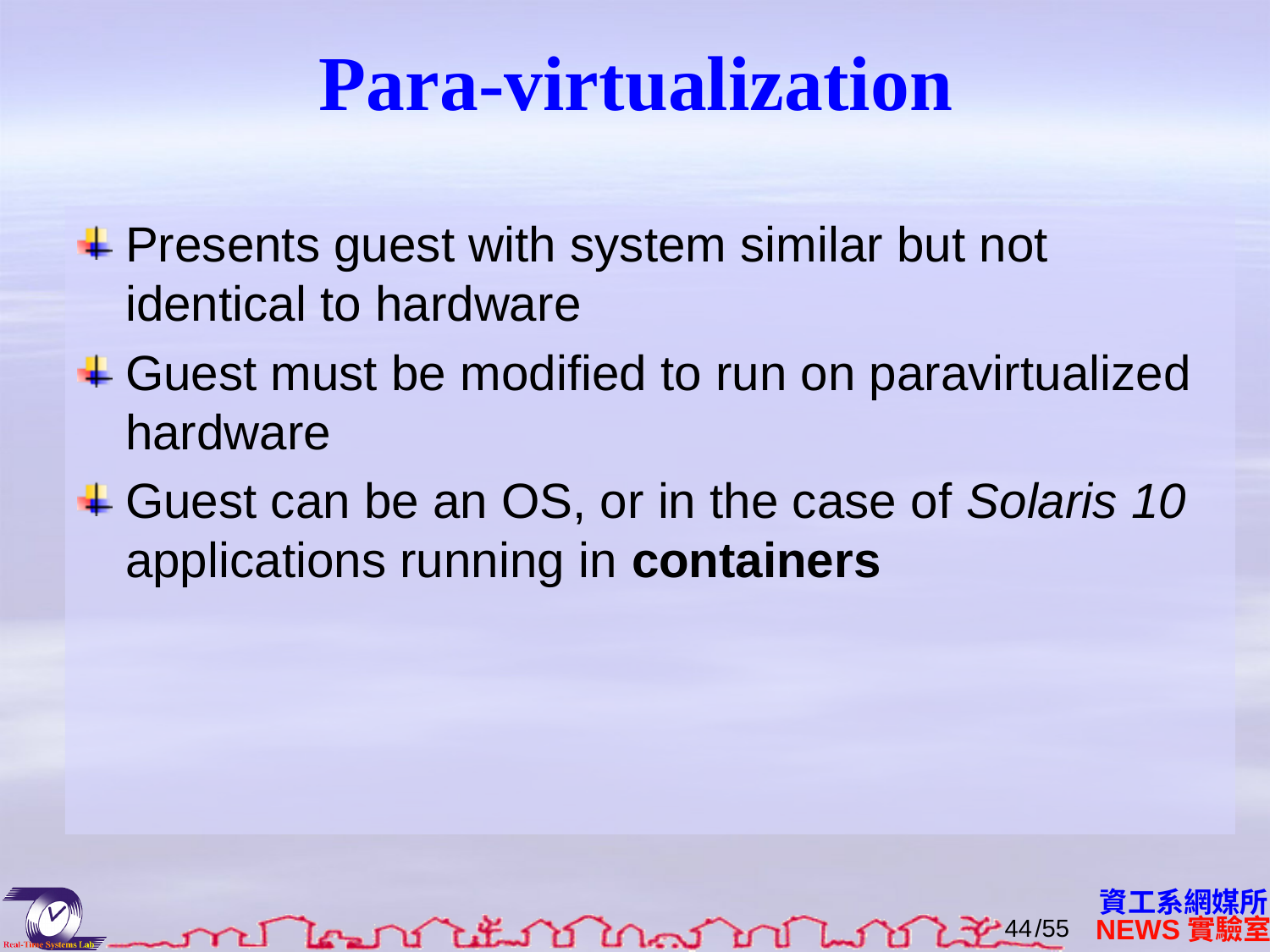

# Para-virtualization
Presents guest with system similar but not identical to hardware
Guest must be modified to run on paravirtualized hardware
Guest can be an OS, or in the case of Solaris 10 applications running in containers

44
/55